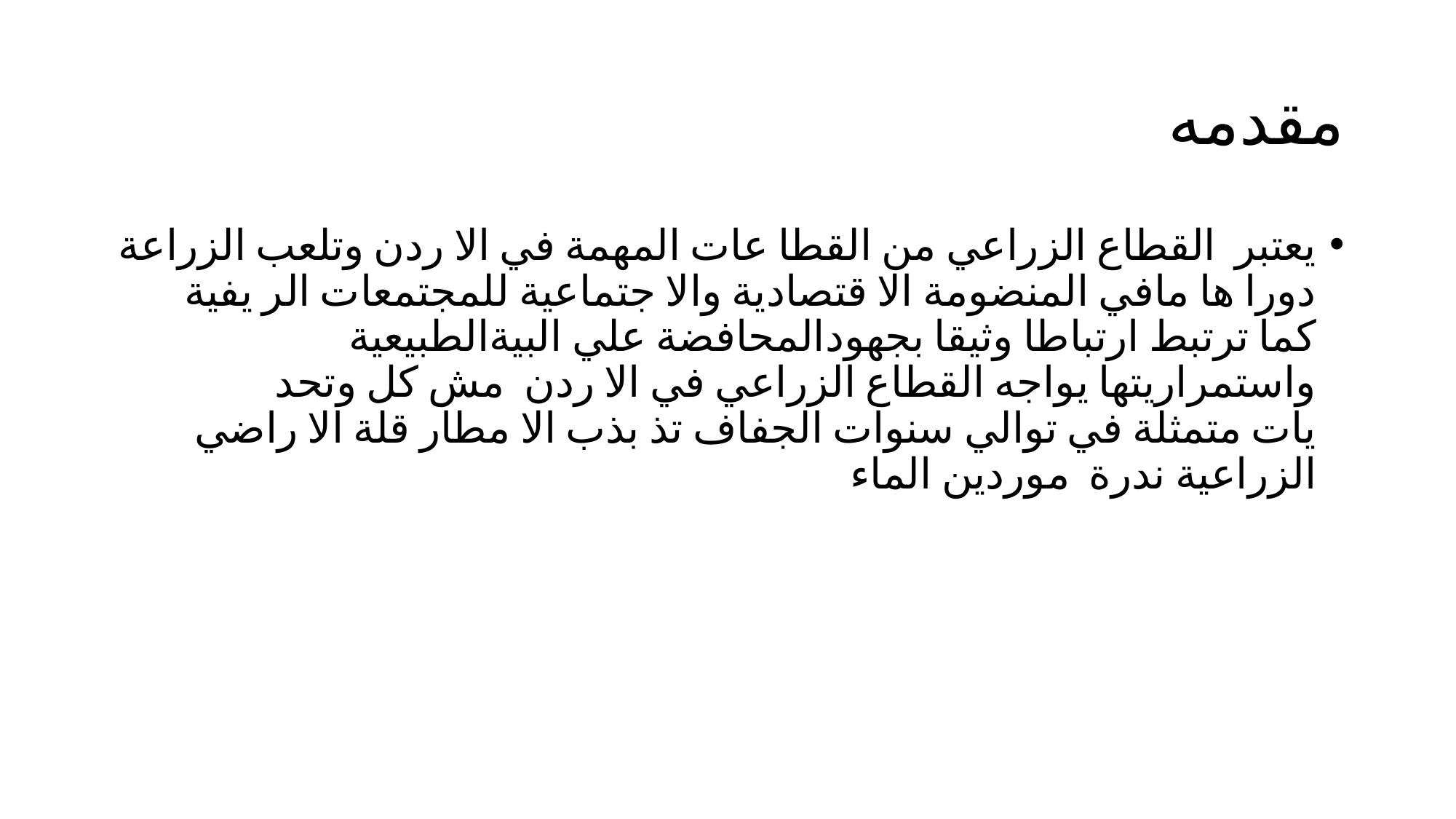

# مقدمه
يعتبر  القطاع الزراعي من القطا عات المهمة في الا ردن وتلعب الزراعة دورا ها مافي المنضومة الا قتصادية والا جتماعية للمجتمعات الر يفية كما ترتبط ارتباطا وثيقا بجهودالمحافضة علي البيةالطبيعية واستمراريتها يواجه القطاع الزراعي في الا ردن  مش كل وتحد يات متمثلة في توالي سنوات الجفاف تذ بذب الا مطار قلة الا راضي الزراعية ندرة  موردين الماء